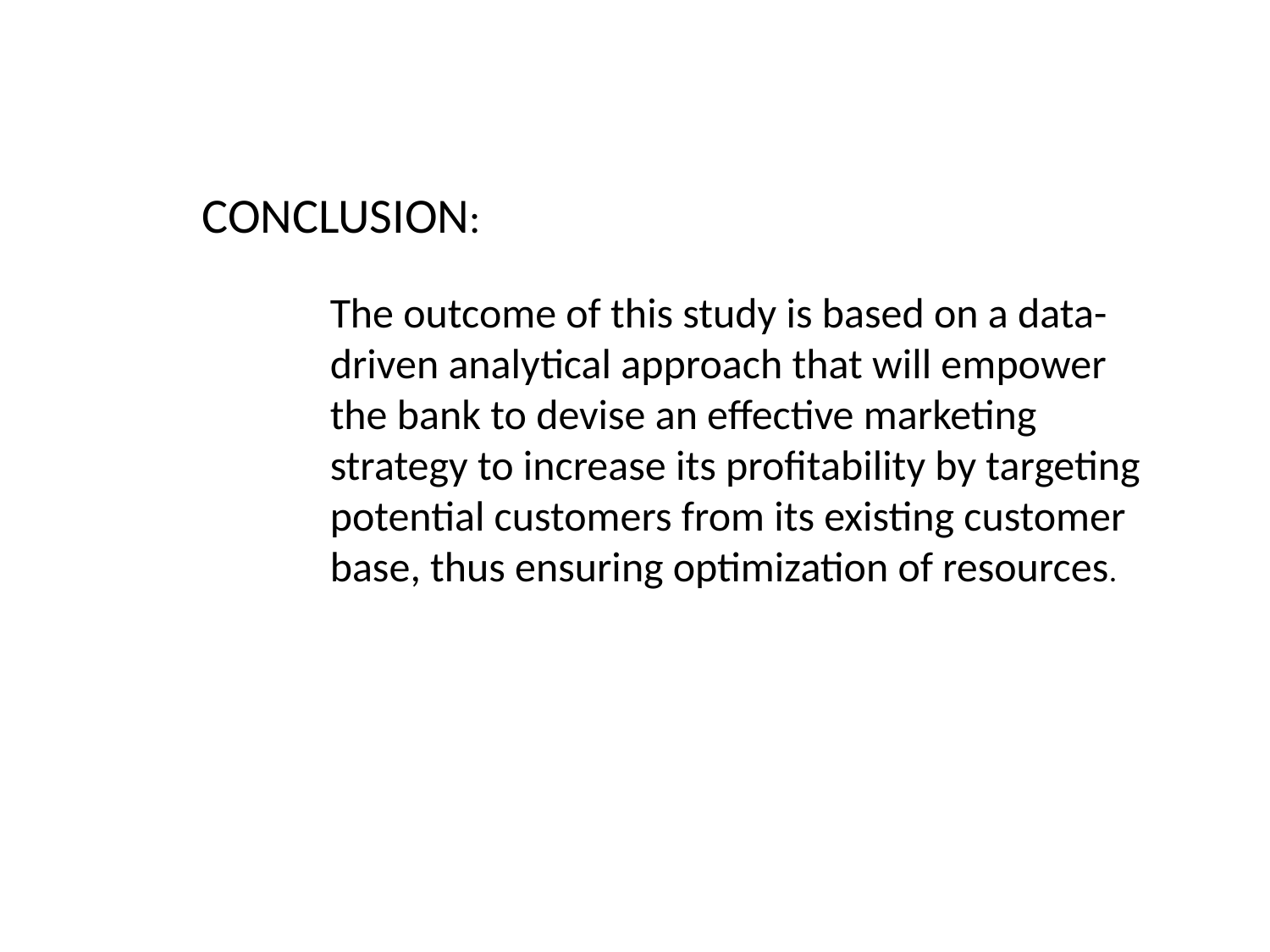

CONCLUSION:
The outcome of this study is based on a data-driven analytical approach that will empower the bank to devise an effective marketing strategy to increase its profitability by targeting potential customers from its existing customer base, thus ensuring optimization of resources.